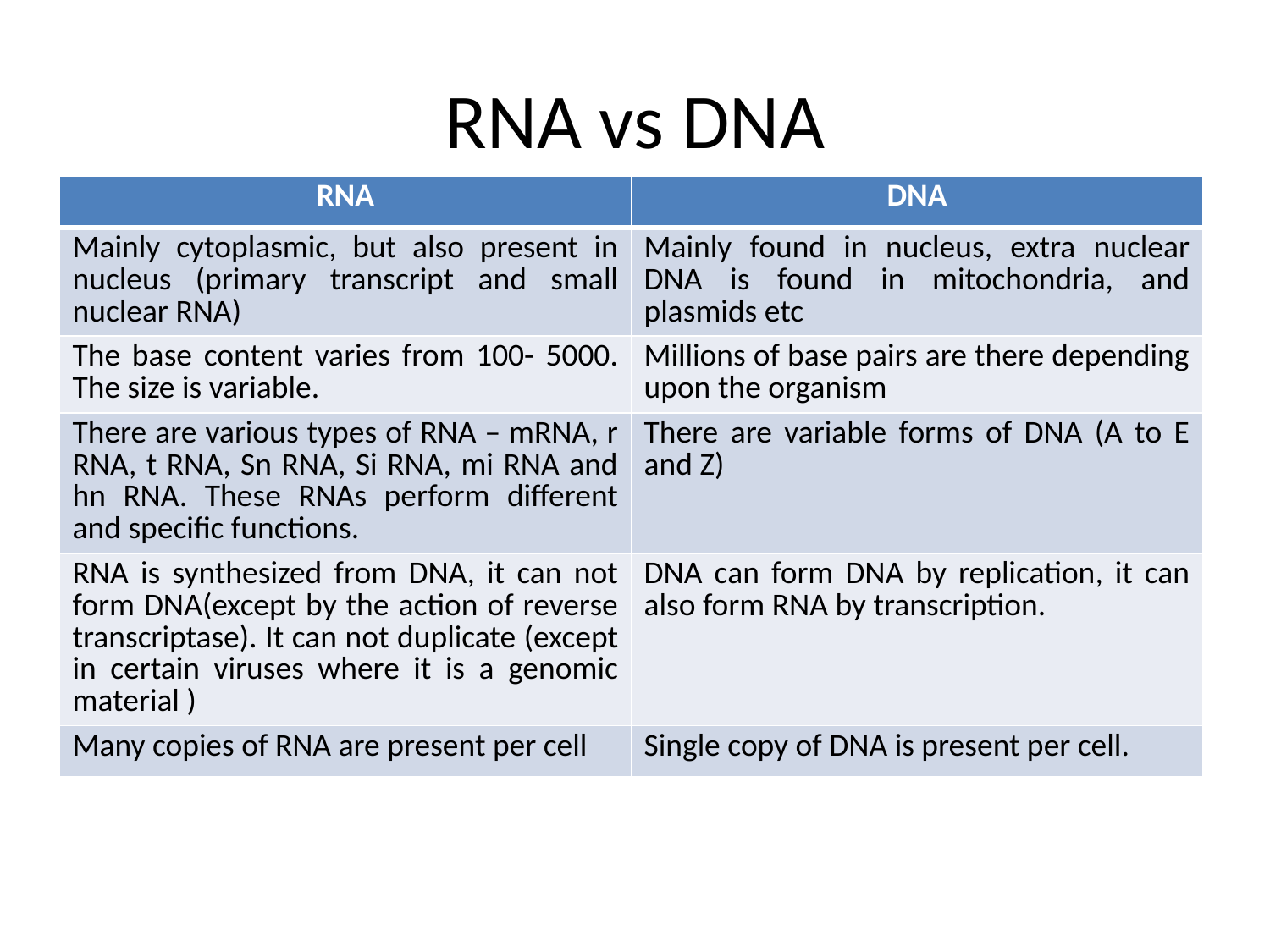

# RNA vs DNA
| RNA | DNA |
| --- | --- |
| Mainly cytoplasmic, but also present in nucleus (primary transcript and small nuclear RNA) | Mainly found in nucleus, extra nuclear DNA is found in mitochondria, and plasmids etc |
| The base content varies from 100- 5000. The size is variable. | Millions of base pairs are there depending upon the organism |
| There are various types of RNA – mRNA, r RNA, t RNA, Sn RNA, Si RNA, mi RNA and hn RNA. These RNAs perform different and specific functions. | There are variable forms of DNA (A to E and Z) |
| RNA is synthesized from DNA, it can not form DNA(except by the action of reverse transcriptase). It can not duplicate (except in certain viruses where it is a genomic material ) | DNA can form DNA by replication, it can also form RNA by transcription. |
| Many copies of RNA are present per cell | Single copy of DNA is present per cell. |